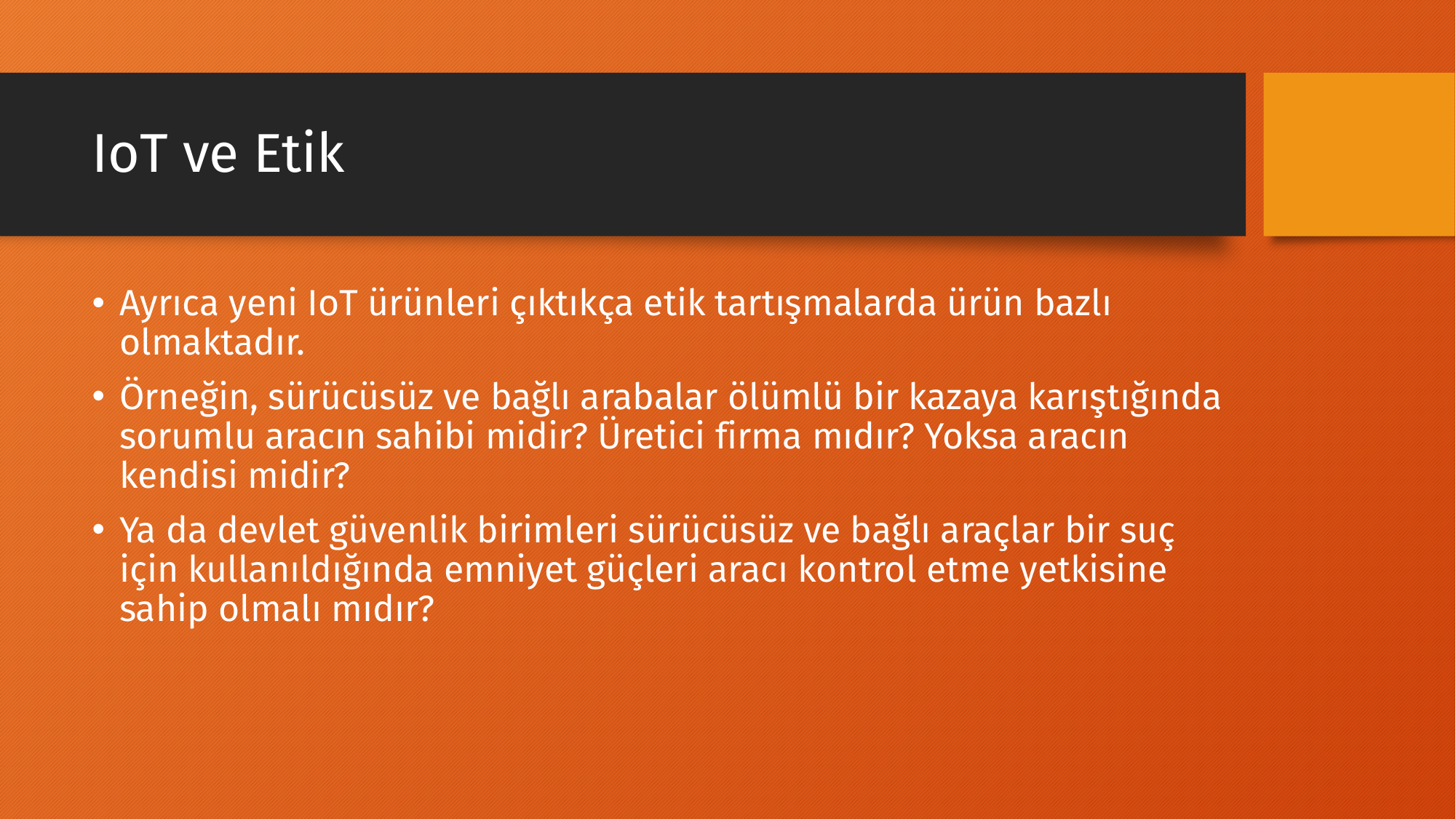

# IoT ve Etik
Ayrıca yeni IoT ürünleri çıktıkça etik tartışmalarda ürün bazlı olmaktadır.
Örneğin, sürücüsüz ve bağlı arabalar ölümlü bir kazaya karıştığında sorumlu aracın sahibi midir? Üretici firma mıdır? Yoksa aracın kendisi midir?
Ya da devlet güvenlik birimleri sürücüsüz ve bağlı araçlar bir suç için kullanıldığında emniyet güçleri aracı kontrol etme yetkisine sahip olmalı mıdır?